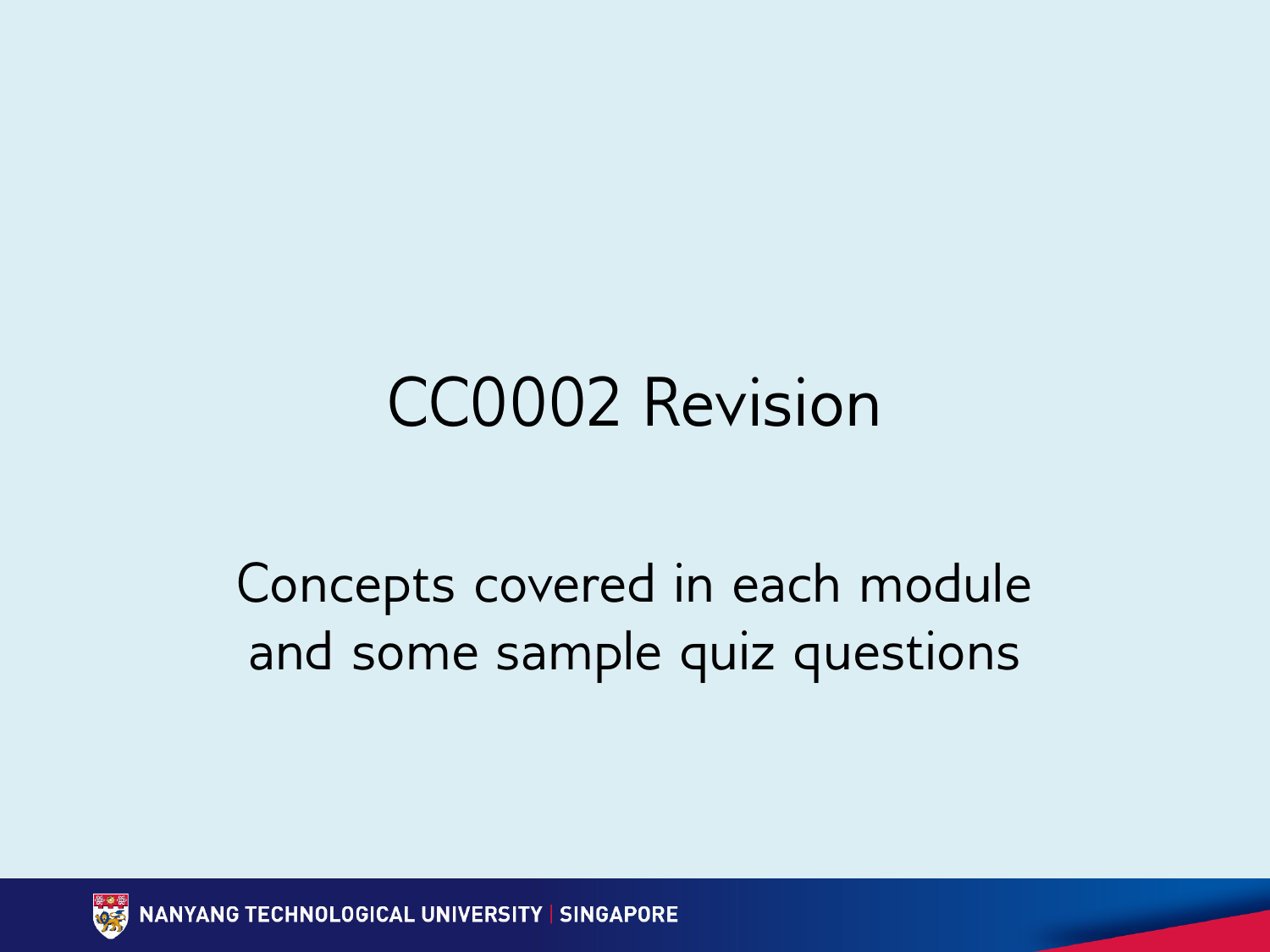

# CC0002 Revision
Concepts covered in each module and some sample quiz questions